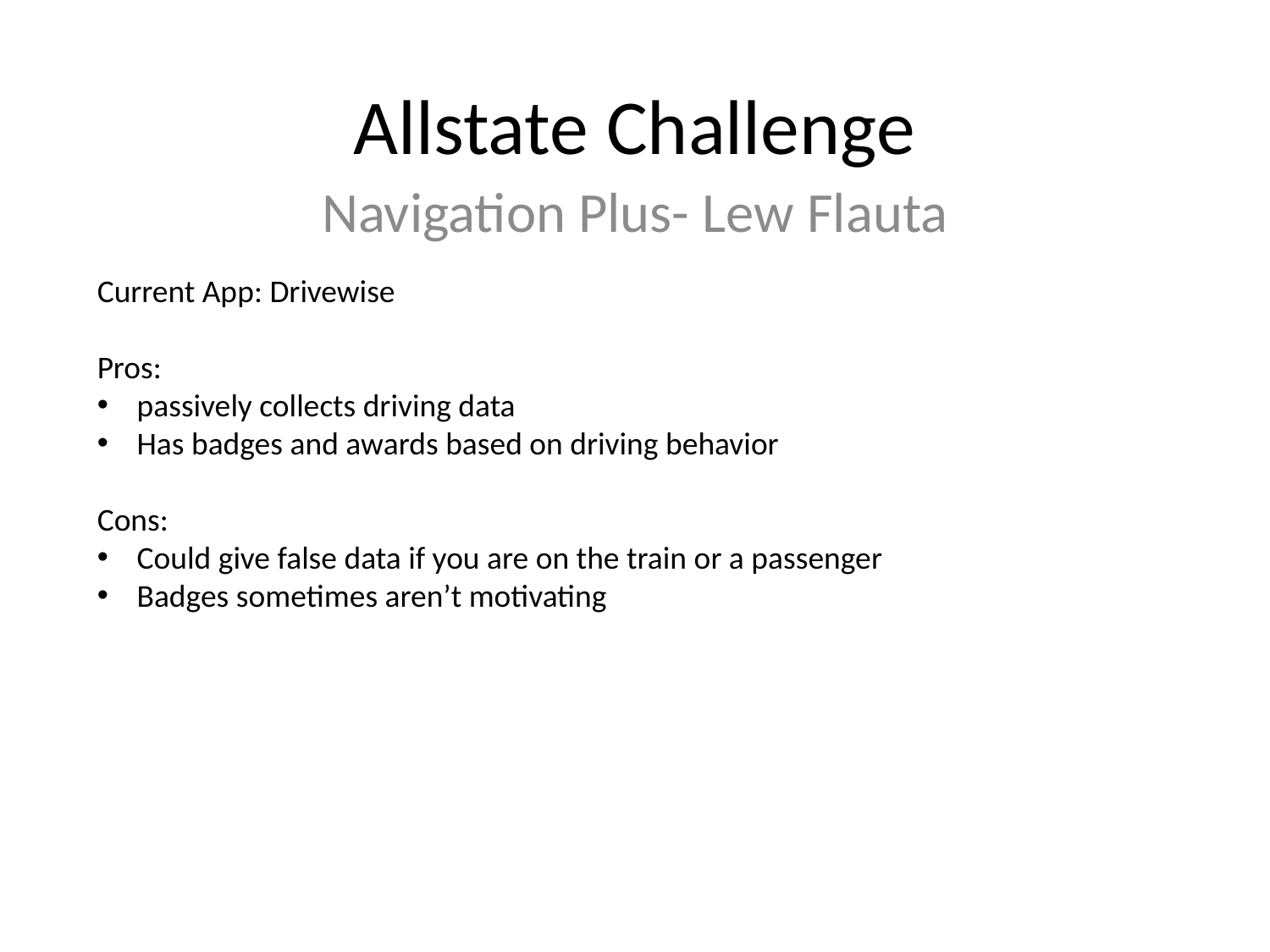

# Allstate Challenge
Navigation Plus- Lew Flauta
Current App: Drivewise

Pros:
passively collects driving data
Has badges and awards based on driving behavior

Cons:
Could give false data if you are on the train or a passenger
Badges sometimes aren’t motivating